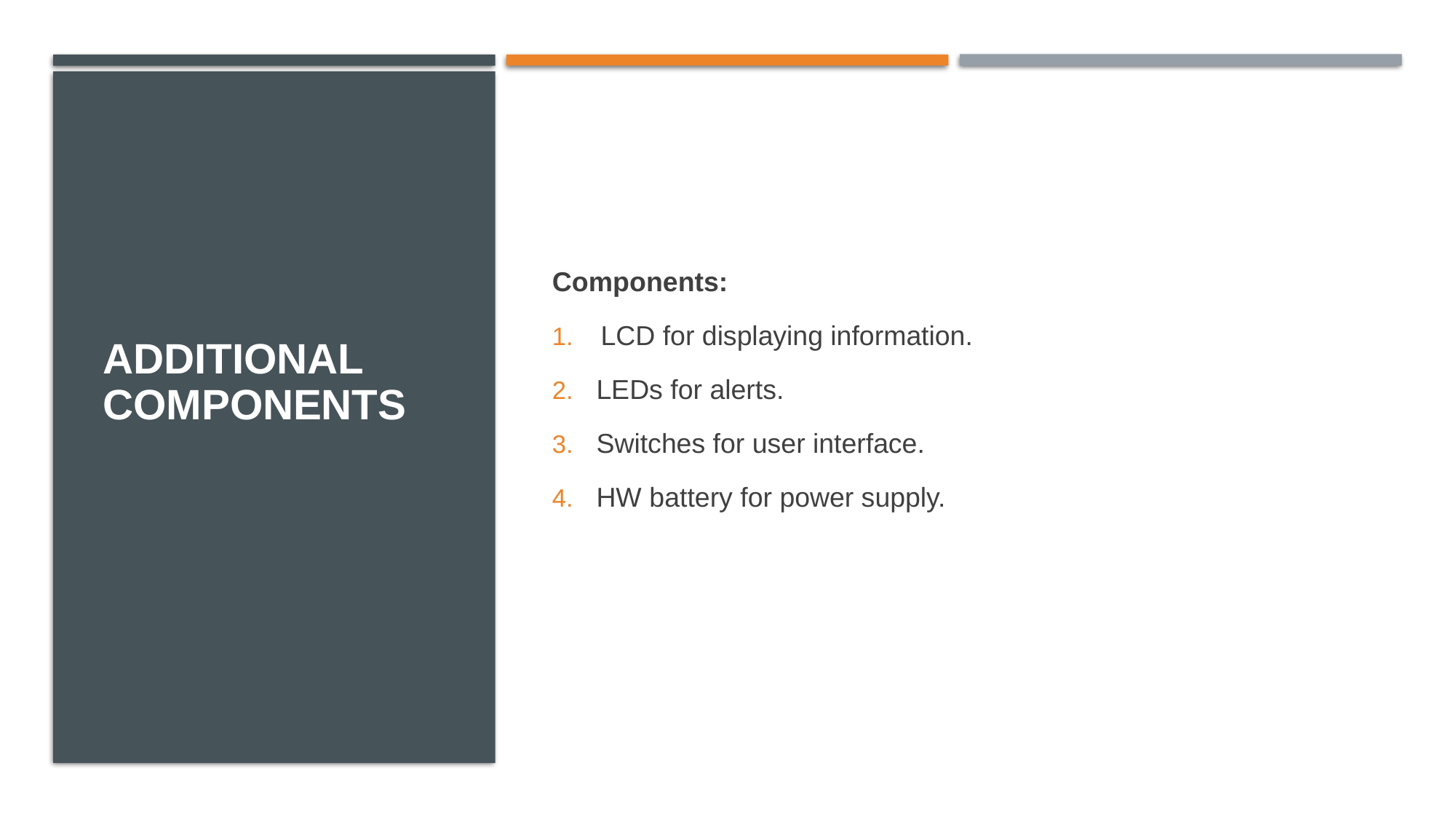

# Additional Components

Components:
 LCD for displaying information.
 LEDs for alerts.
 Switches for user interface.
 HW battery for power supply.